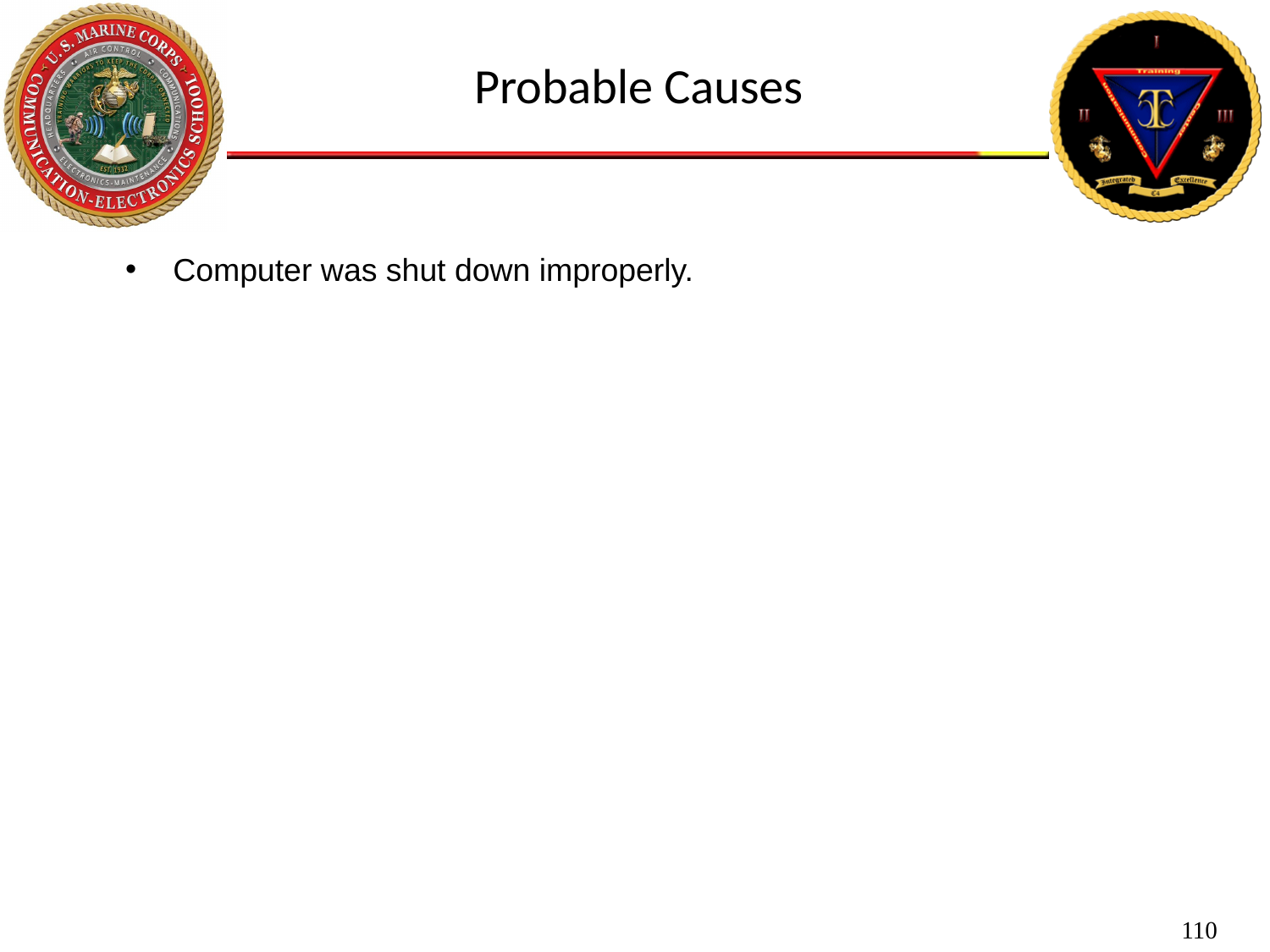

Probable Causes
Computer was shut down improperly.